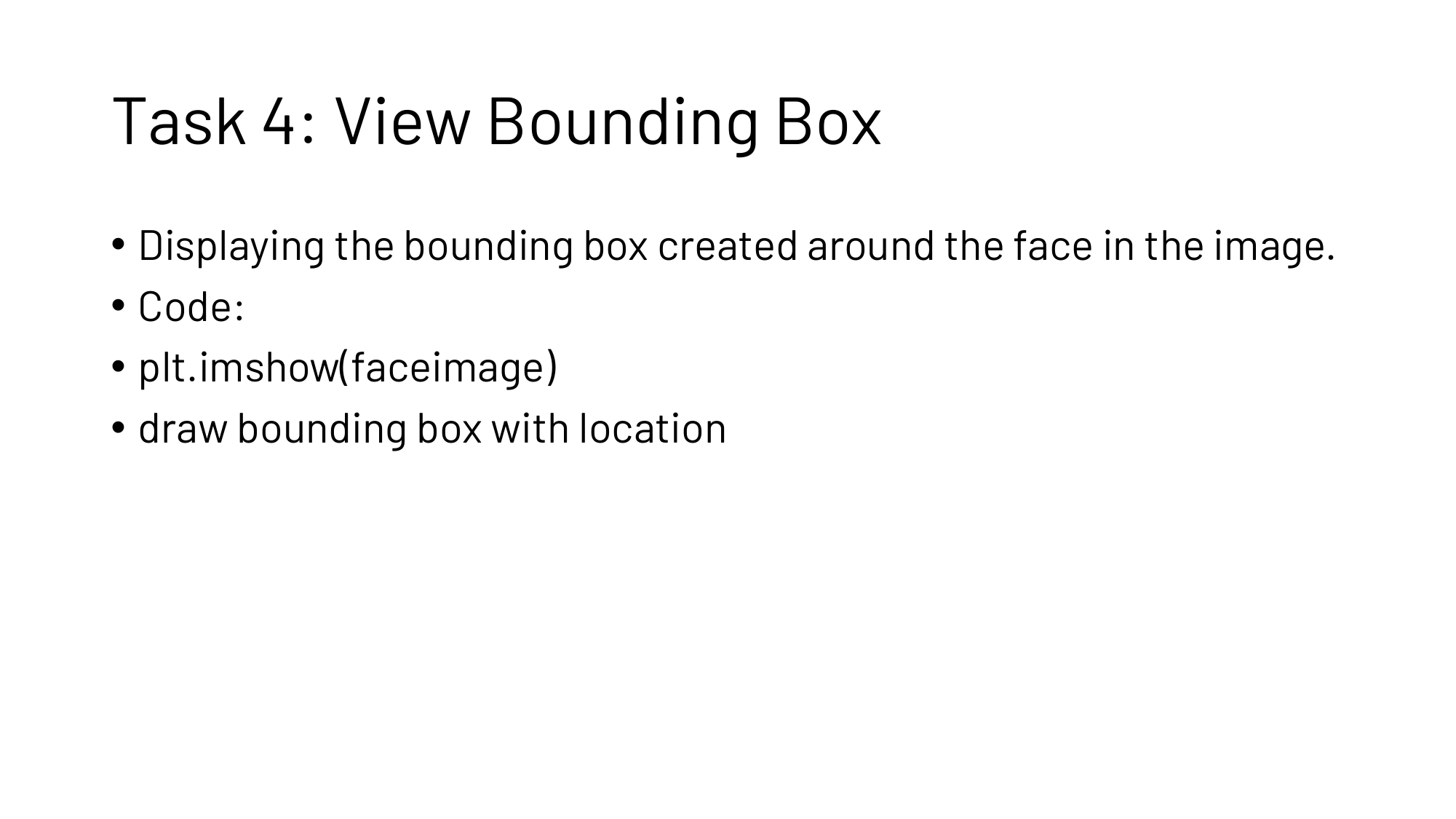

# Task 4: View Bounding Box
Displaying the bounding box created around the face in the image.
Code:
plt.imshow(faceimage)
draw bounding box with location